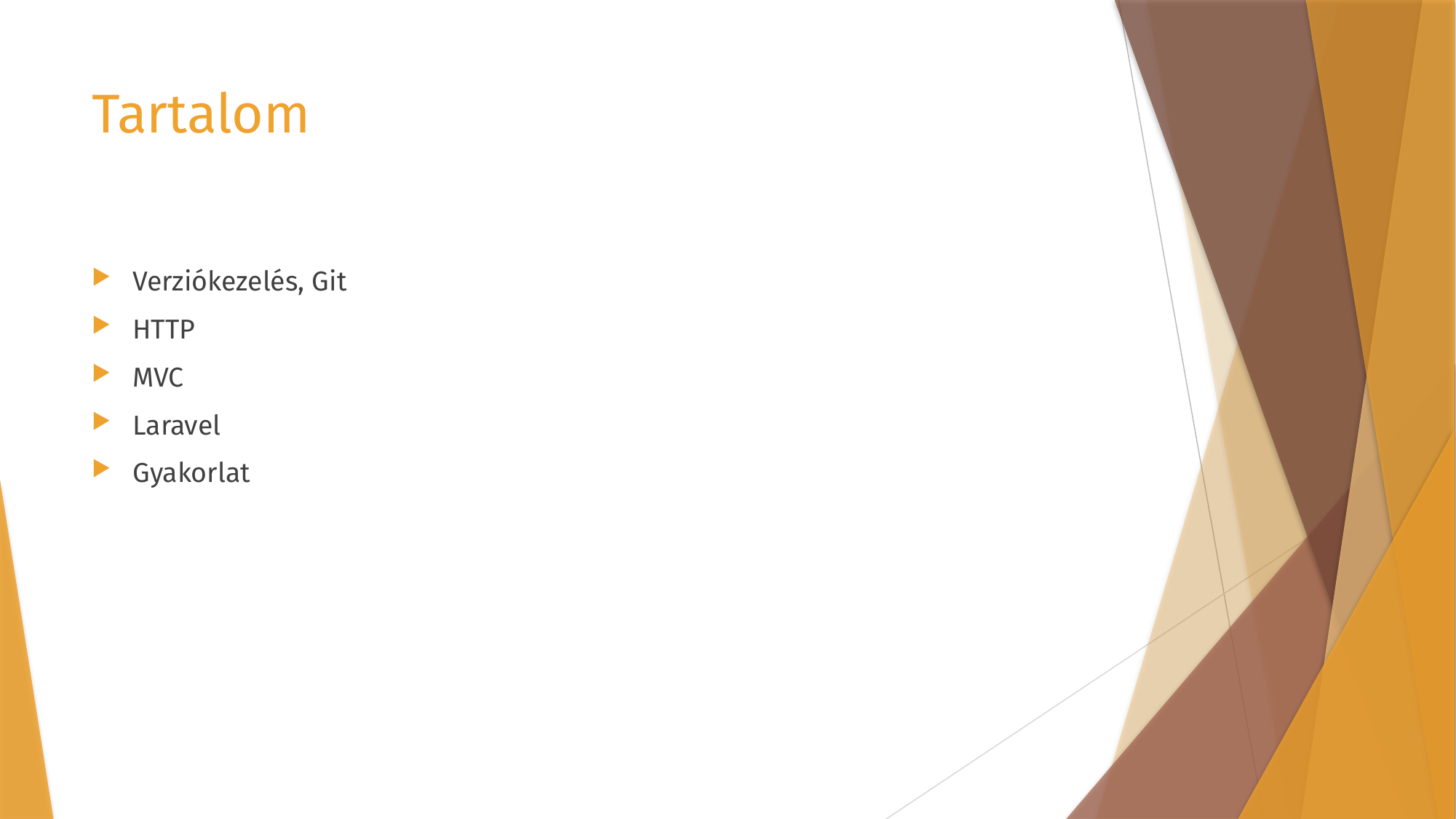

# Tartalom
Verziókezelés, Git
HTTP
MVC
Laravel
Gyakorlat